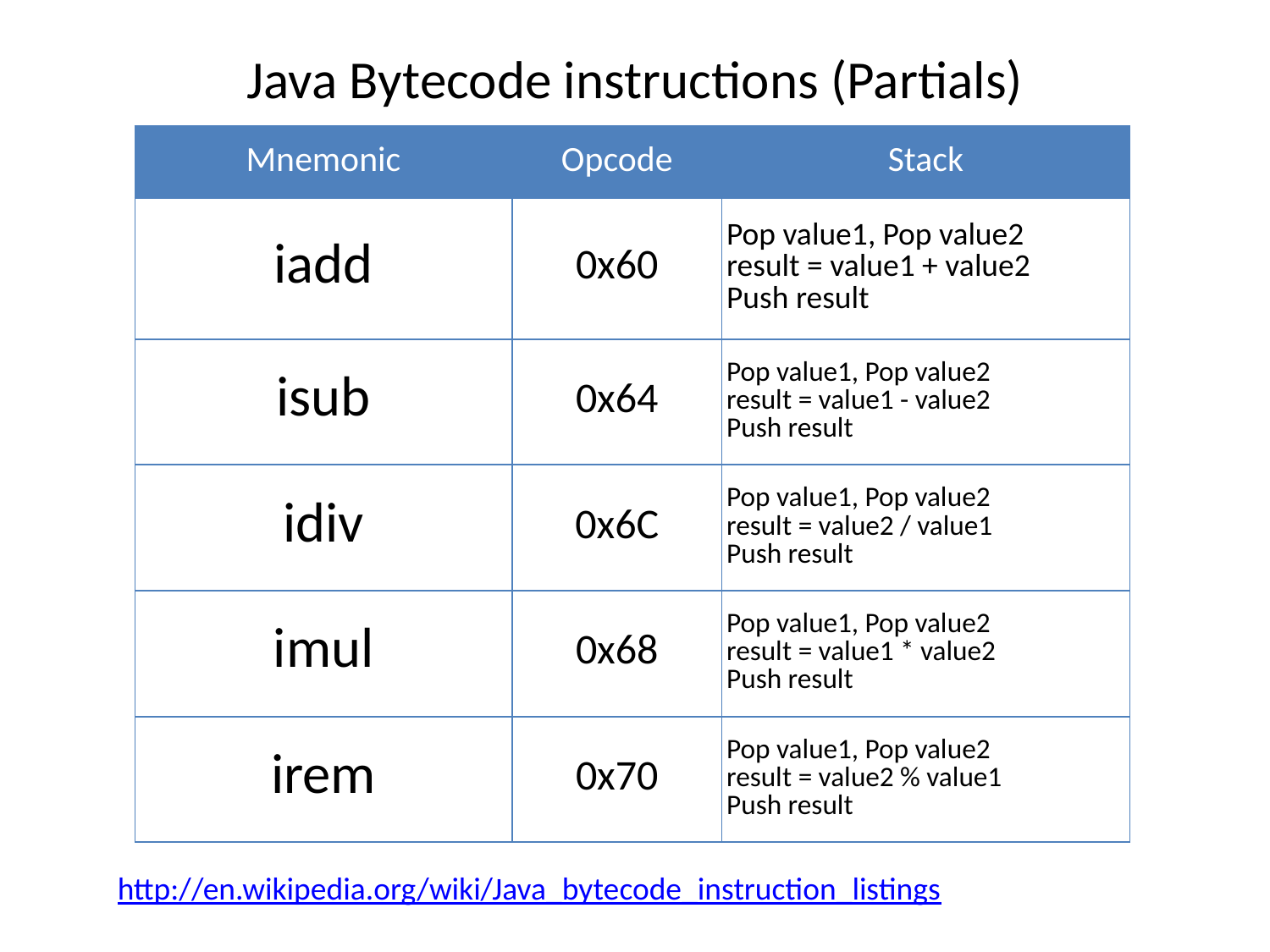

# Java Bytecode instructions (Partials)
| Mnemonic | Opcode | Stack |
| --- | --- | --- |
| iadd | 0x60 | Pop value1, Pop value2 result = value1 + value2 Push result |
| isub | 0x64 | Pop value1, Pop value2 result = value1 - value2 Push result |
| idiv | 0x6C | Pop value1, Pop value2 result = value2 / value1 Push result |
| imul | 0x68 | Pop value1, Pop value2 result = value1 \* value2 Push result |
| irem | 0x70 | Pop value1, Pop value2 result = value2 % value1 Push result |
http://en.wikipedia.org/wiki/Java_bytecode_instruction_listings